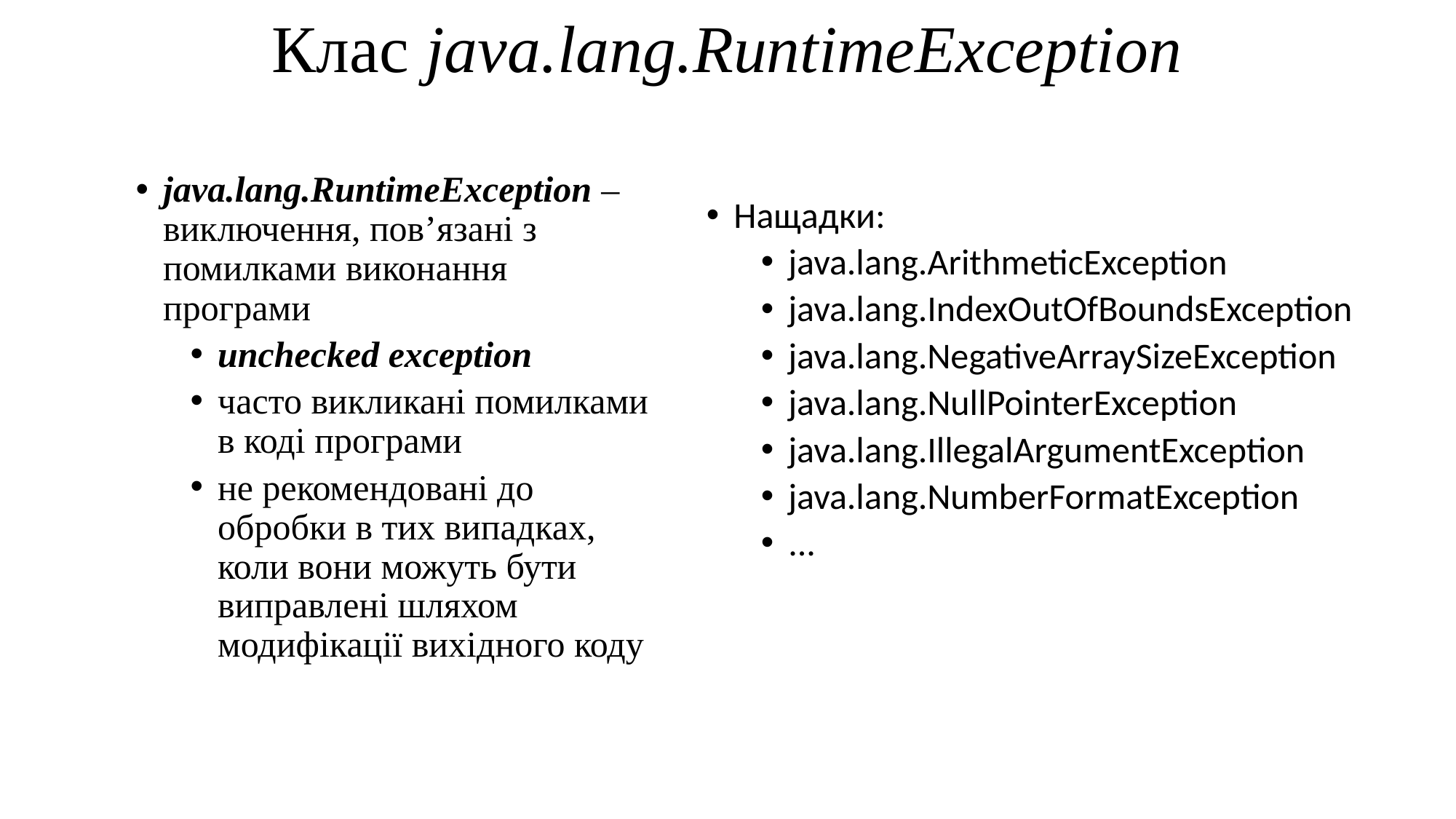

# Клас java.lang.RuntimeException
java.lang.RuntimeException – виключення, пов’язані з помилками виконання програми
unchecked exception
часто викликані помилками в коді програми
не рекомендовані до обробки в тих випадках, коли вони можуть бути виправлені шляхом модифікації вихідного коду
Нащадки:
java.lang.ArithmeticException
java.lang.IndexOutOfBoundsException
java.lang.NegativeArraySizeException
java.lang.NullPointerException
java.lang.IllegalArgumentException
java.lang.NumberFormatException
...